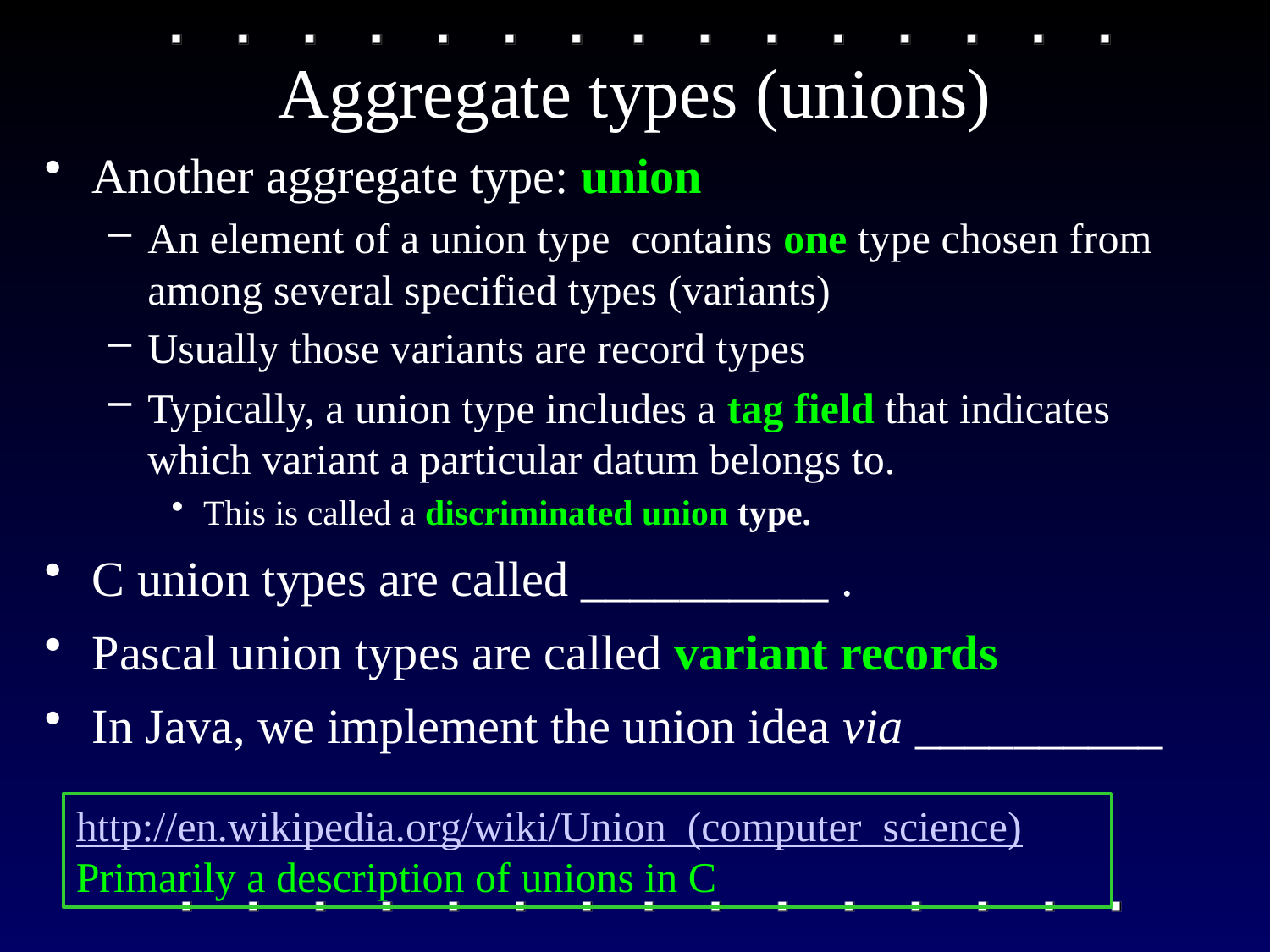

# Aggregate types (unions)
Another aggregate type: union
An element of a union type  contains one type chosen from among several specified types (variants)
Usually those variants are record types
Typically, a union type includes a tag field that indicates which variant a particular datum belongs to.
This is called a discriminated union type.
C union types are called __________ .
Pascal union types are called variant records
In Java, we implement the union idea via __________
http://en.wikipedia.org/wiki/Union_(computer_science)
Primarily a description of unions in C